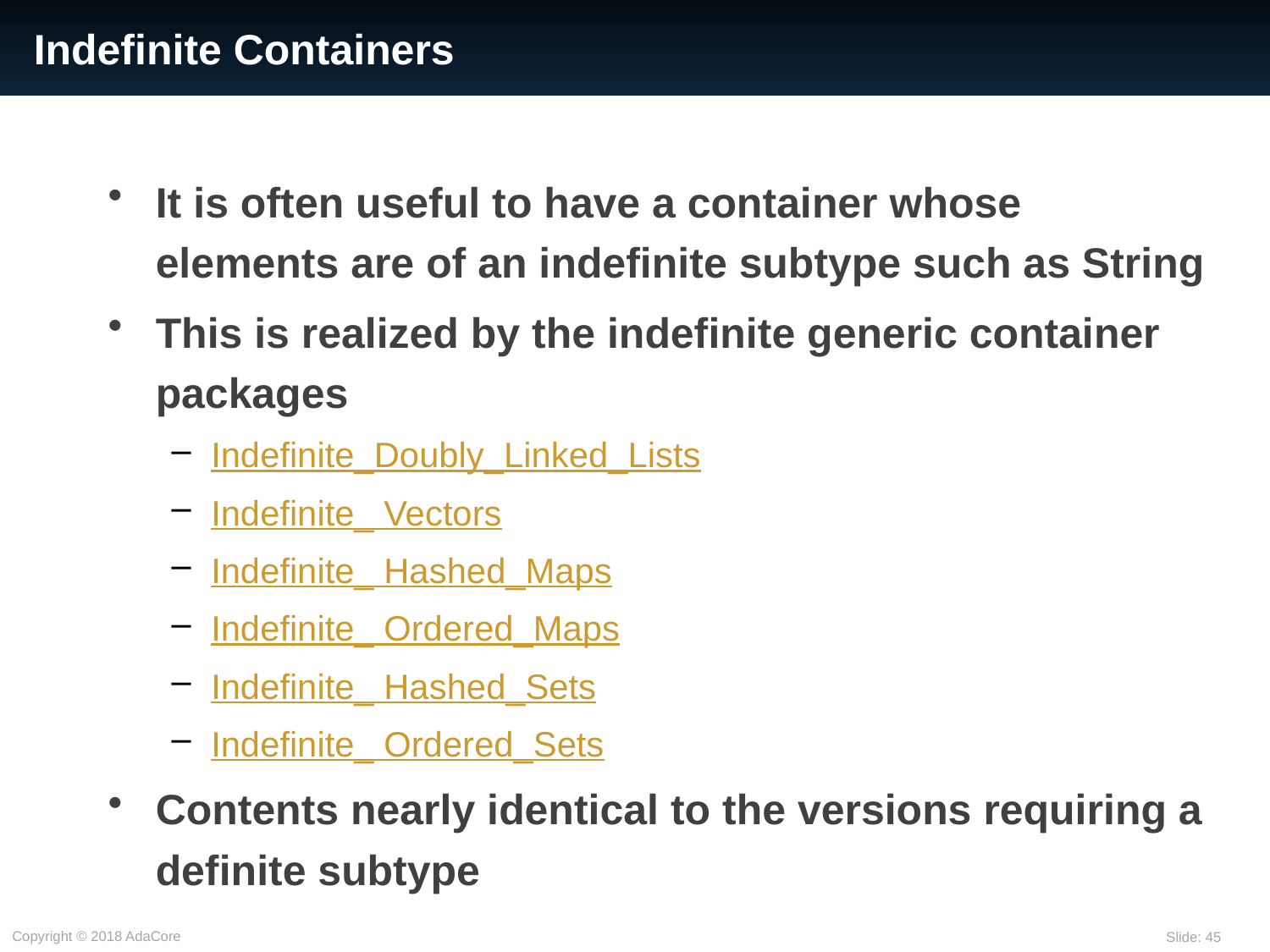

# Indefinite Containers
It is often useful to have a container whose elements are of an indefinite subtype such as String
This is realized by the indefinite generic container packages
Indefinite_Doubly_Linked_Lists
Indefinite_ Vectors
Indefinite_ Hashed_Maps
Indefinite_ Ordered_Maps
Indefinite_ Hashed_Sets
Indefinite_ Ordered_Sets
Contents nearly identical to the versions requiring a definite subtype